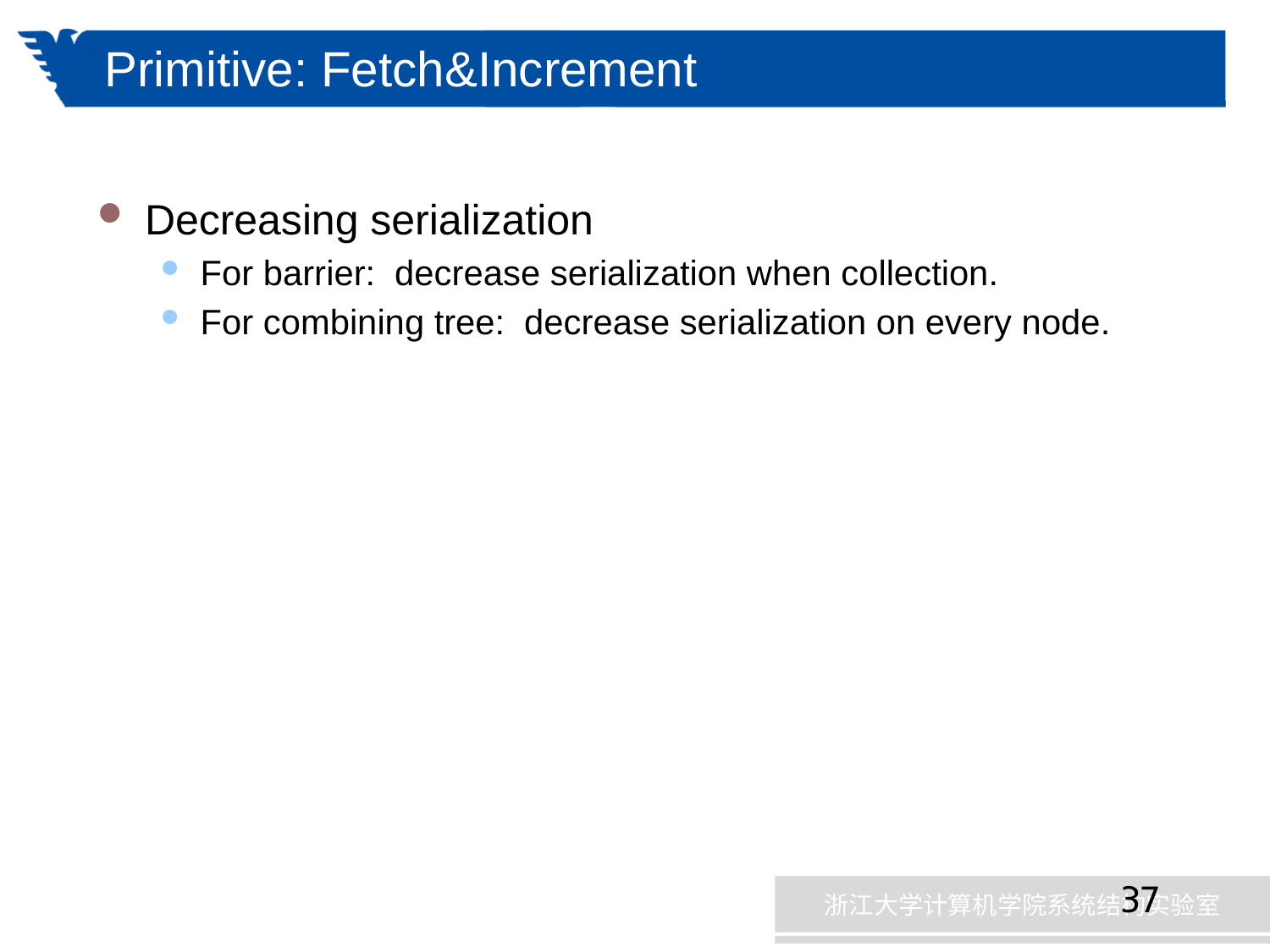

# Primitive: Fetch&Increment
Decreasing serialization
For barrier:  decrease serialization when collection.
For combining tree:  decrease serialization on every node.